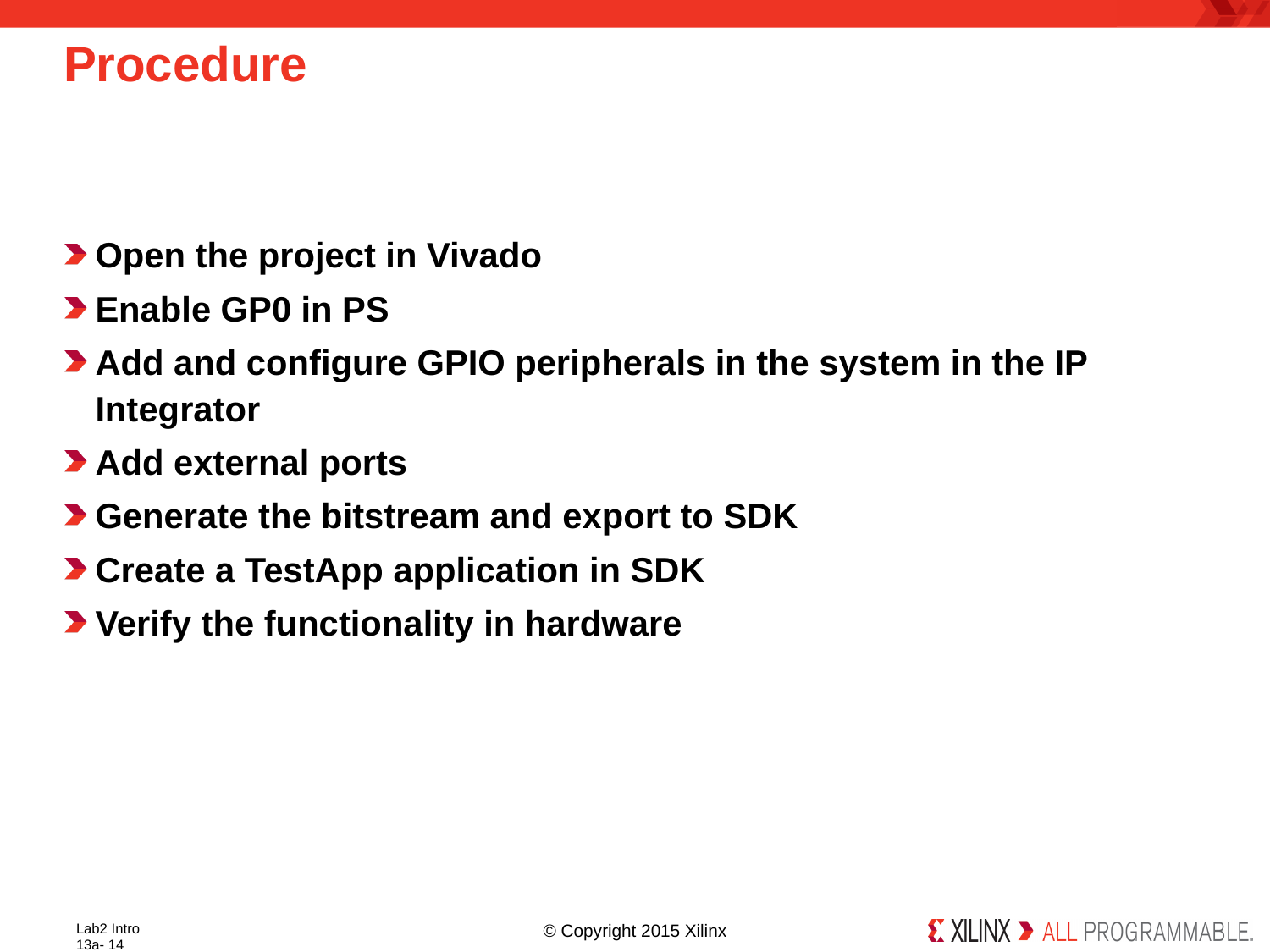

# Procedure
Open the project in Vivado
Enable GP0 in PS
Add and configure GPIO peripherals in the system in the IP Integrator
Add external ports
Generate the bitstream and export to SDK
Create a TestApp application in SDK
Verify the functionality in hardware
Lab2 Intro 13a- 14
© Copyright 2015 Xilinx